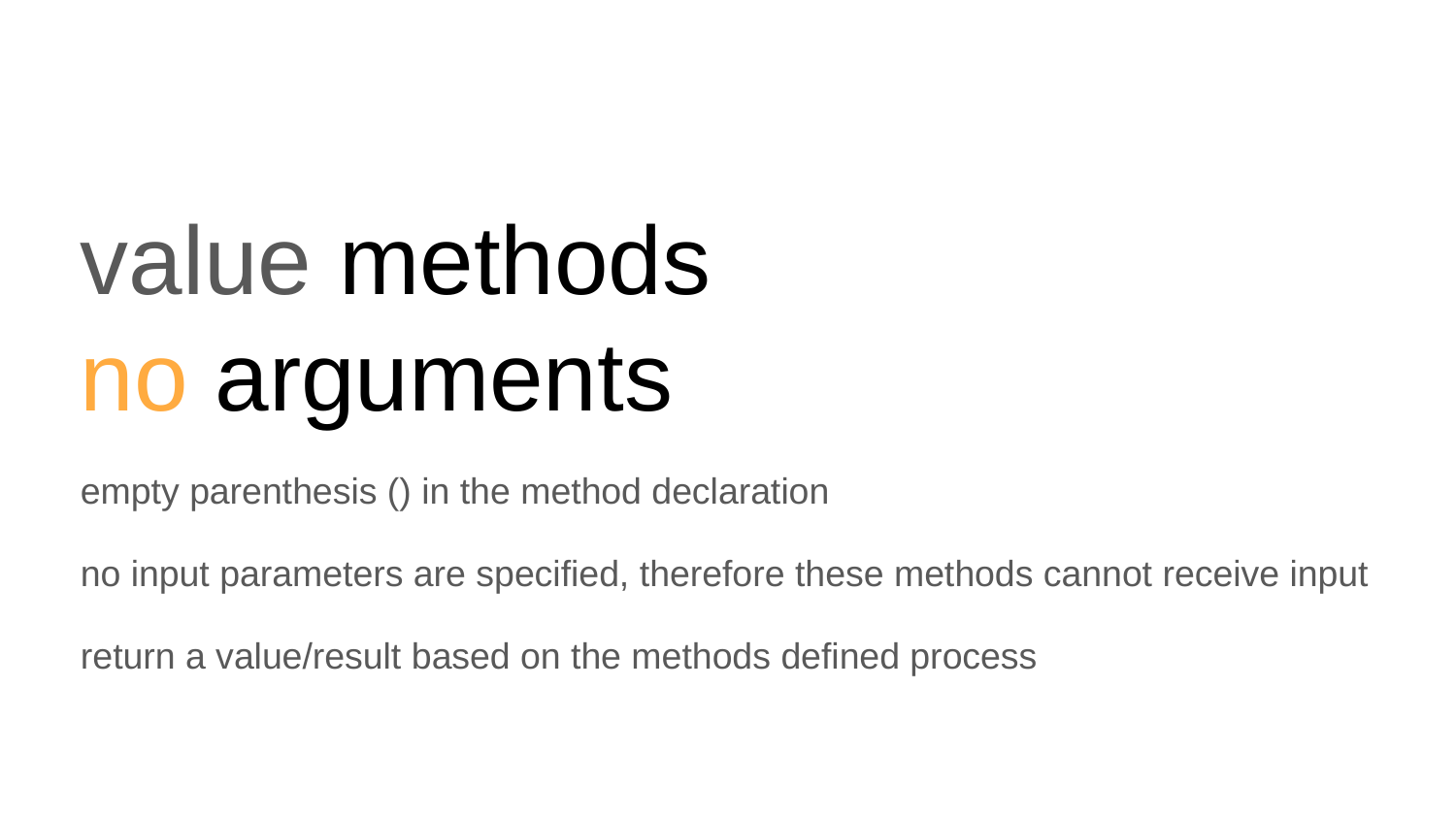

# value methods
no arguments
empty parenthesis () in the method declaration
no input parameters are specified, therefore these methods cannot receive input
return a value/result based on the methods defined process